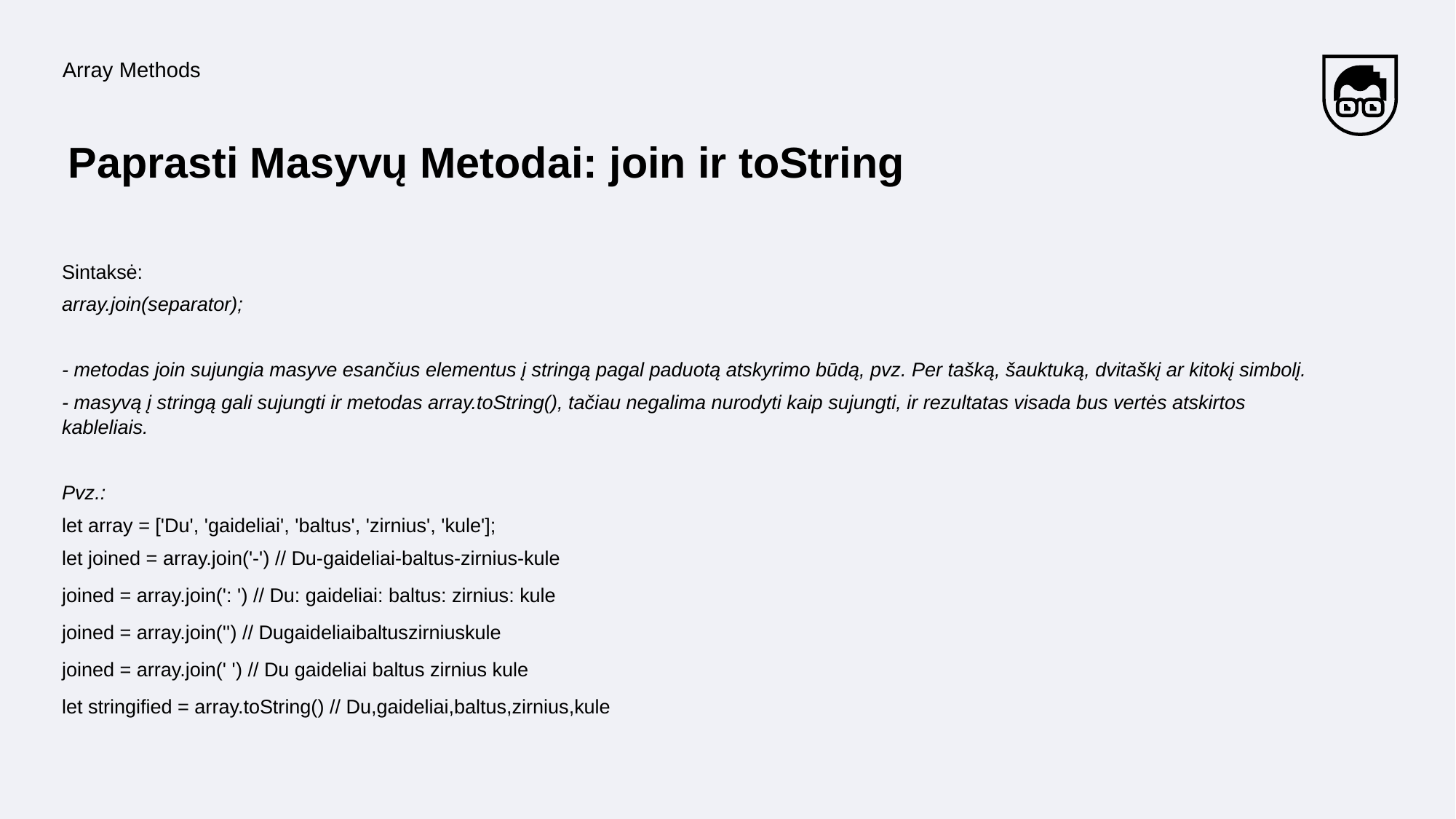

Array Methods
# Paprasti Masyvų Metodai: join ir toString
Sintaksė:
array.join(separator);

- metodas join sujungia masyve esančius elementus į stringą pagal paduotą atskyrimo būdą, pvz. Per tašką, šauktuką, dvitaškį ar kitokį simbolį.
- masyvą į stringą gali sujungti ir metodas array.toString(), tačiau negalima nurodyti kaip sujungti, ir rezultatas visada bus vertės atskirtos kableliais.

Pvz.:
let array = ['Du', 'gaideliai', 'baltus', 'zirnius', 'kule'];
let joined = array.join('-') // Du-gaideliai-baltus-zirnius-kule
joined = array.join(': ') // Du: gaideliai: baltus: zirnius: kule
joined = array.join('') // Dugaideliaibaltuszirniuskule
joined = array.join(' ') // Du gaideliai baltus zirnius kule
let stringified = array.toString() // Du,gaideliai,baltus,zirnius,kule